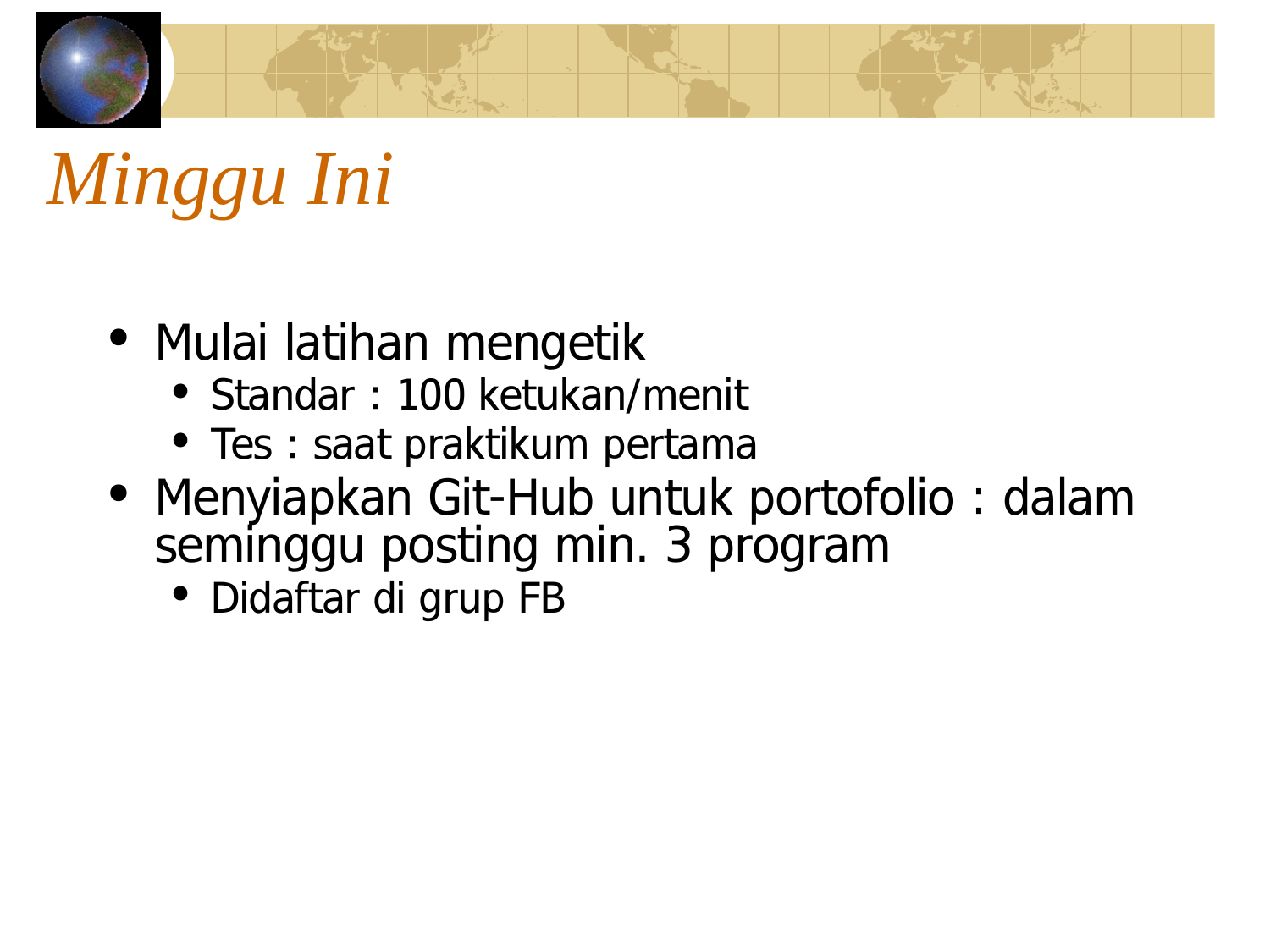

# Minggu Ini

Mulai latihan mengetik
Standar : 100 ketukan/menit
Tes : saat praktikum pertama
Menyiapkan Git-Hub untuk portofolio : dalam seminggu posting min. 3 program
Didaftar di grup FB